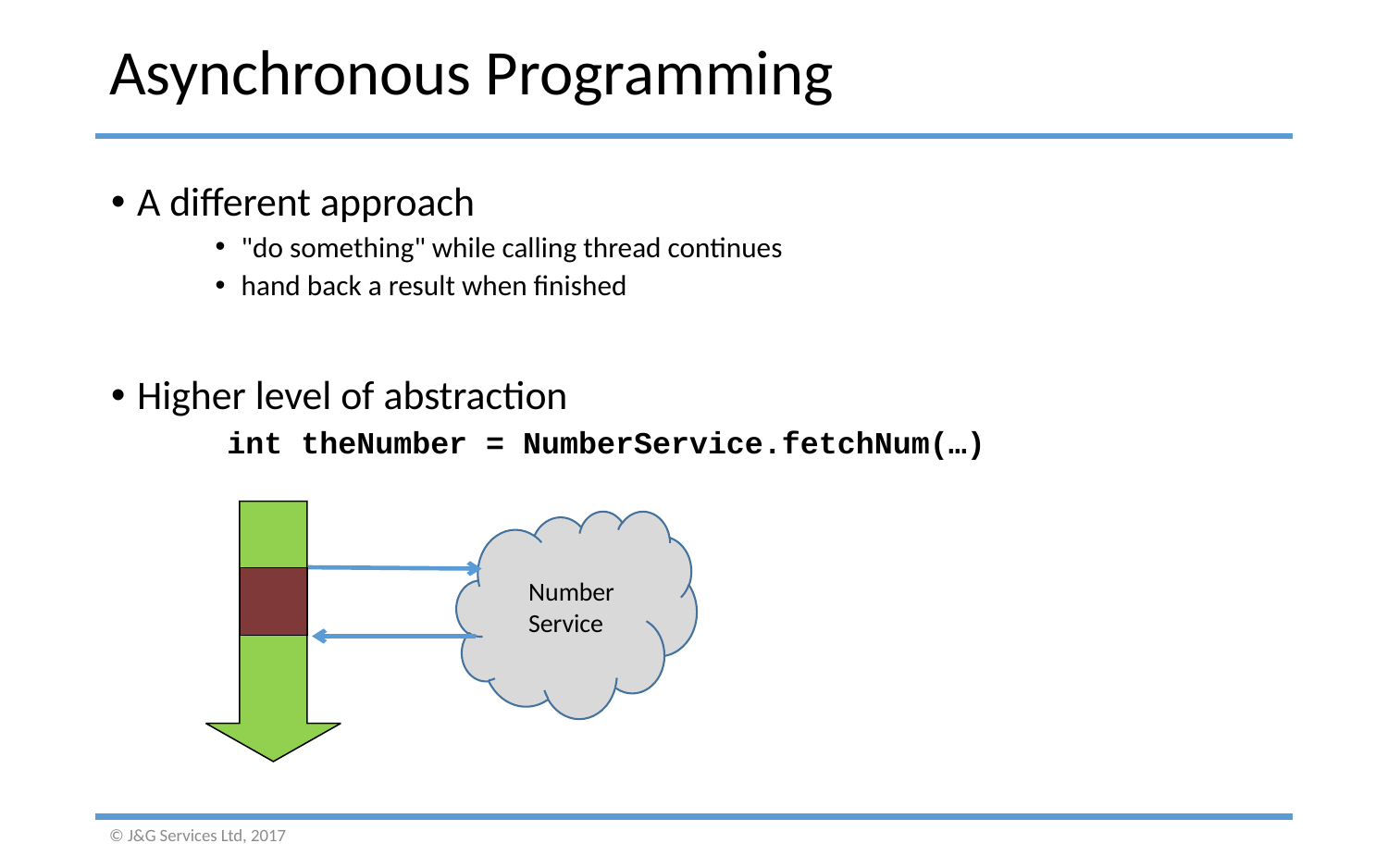

# Asynchronous Programming
A different approach
"do something" while calling thread continues
hand back a result when finished

Higher level of abstraction

int theNumber = NumberService.fetchNum(…)

Number
Service